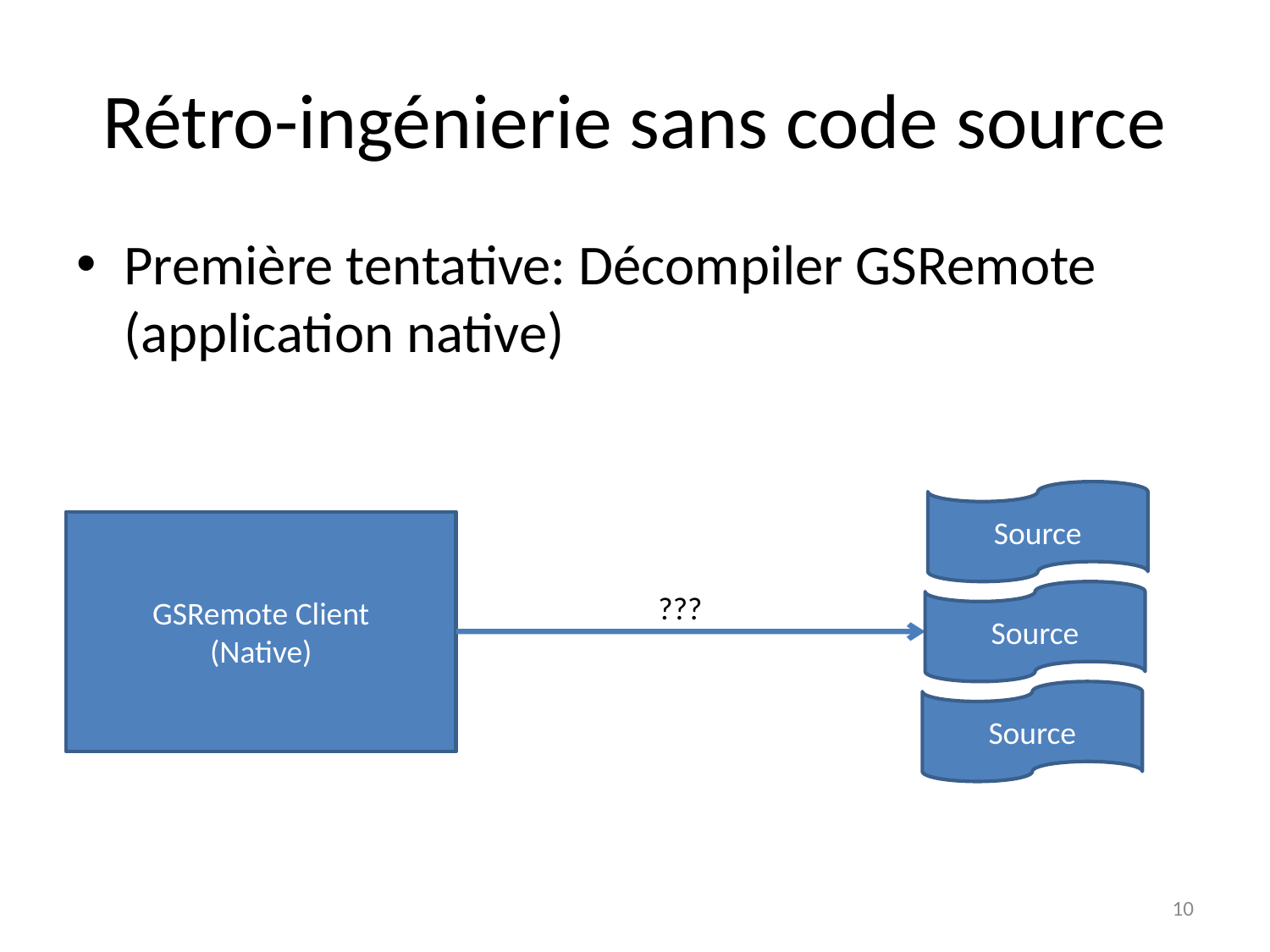

# Rétro-ingénierie sans code source
Première tentative: Décompiler GSRemote (application native)
Source
GSRemote Client
(Native)
???
Source
Source
10